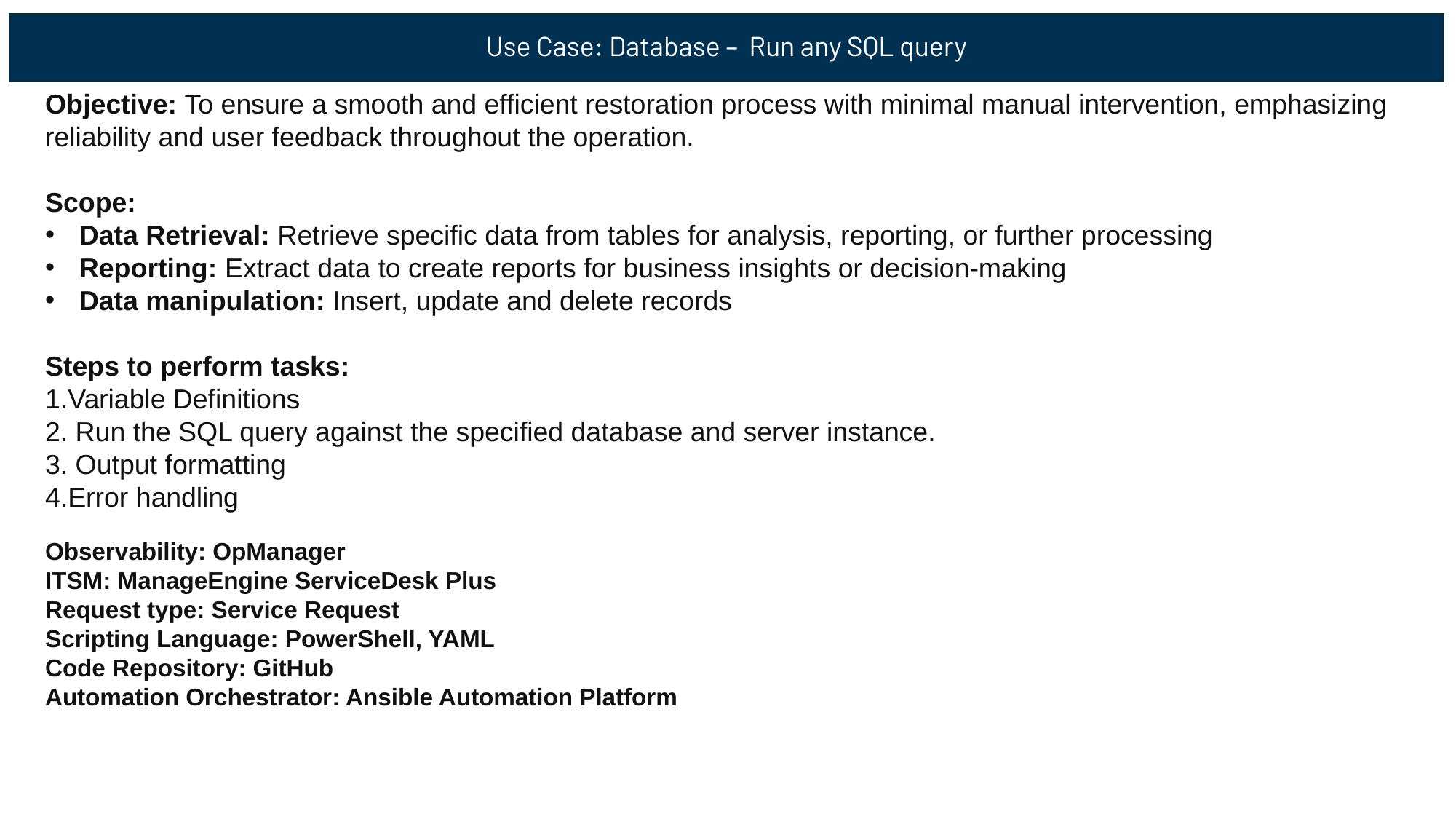

# Use Case: Database –  Run any SQL query
Objective: To ensure a smooth and efficient restoration process with minimal manual intervention, emphasizing  reliability and user feedback throughout the operation.
Scope:
Data Retrieval: Retrieve specific data from tables for analysis, reporting, or further processing
Reporting: Extract data to create reports for business insights or decision-making
Data manipulation: Insert, update and delete records

Steps to perform tasks:
1.Variable Definitions
2. Run the SQL query against the specified database and server instance.
3. Output formatting
4.Error handling

Observability: OpManager
ITSM: ManageEngine ServiceDesk Plus
Request type: Service Request
Scripting Language: PowerShell, YAML
Code Repository: GitHub
Automation Orchestrator: Ansible Automation Platform